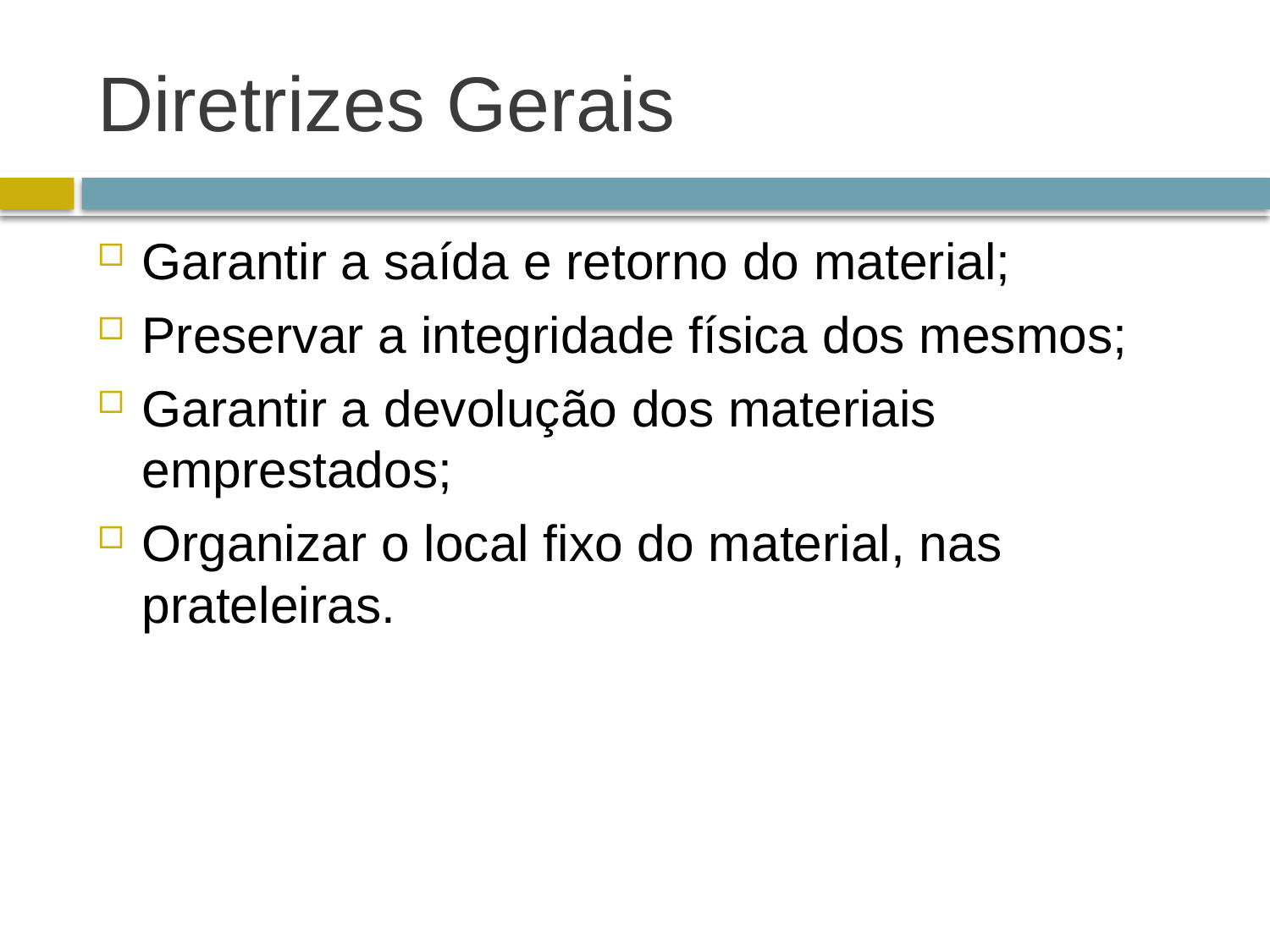

# Diretrizes Gerais
Garantir a saída e retorno do material;
Preservar a integridade física dos mesmos;
Garantir a devolução dos materiais emprestados;
Organizar o local fixo do material, nas prateleiras.